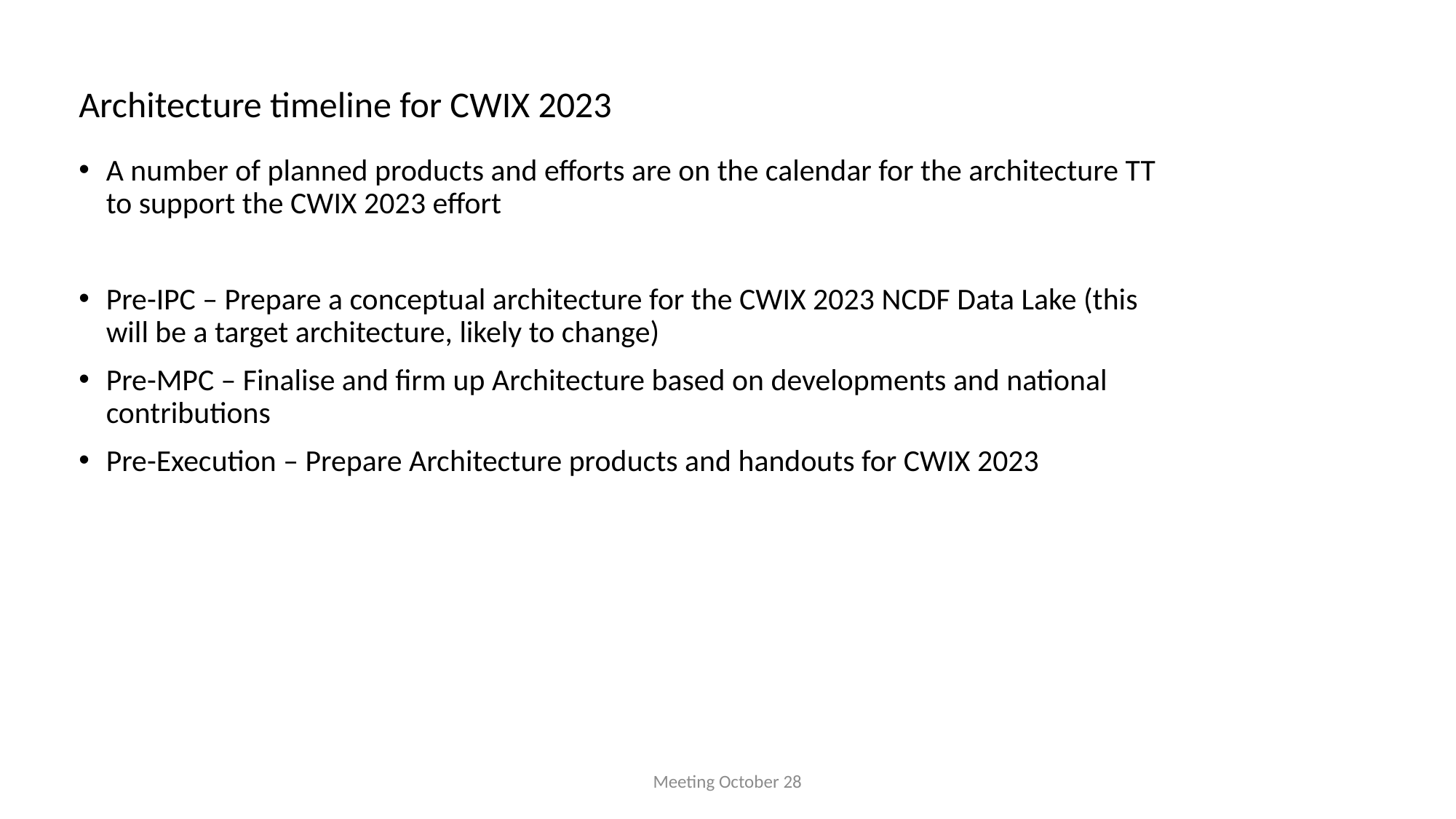

# Architecture timeline for CWIX 2023
A number of planned products and efforts are on the calendar for the architecture TT to support the CWIX 2023 effort

Pre-IPC – Prepare a conceptual architecture for the CWIX 2023 NCDF Data Lake (this will be a target architecture, likely to change)
Pre-MPC – Finalise and firm up Architecture based on developments and national contributions
Pre-Execution – Prepare Architecture products and handouts for CWIX 2023
Meeting October 28